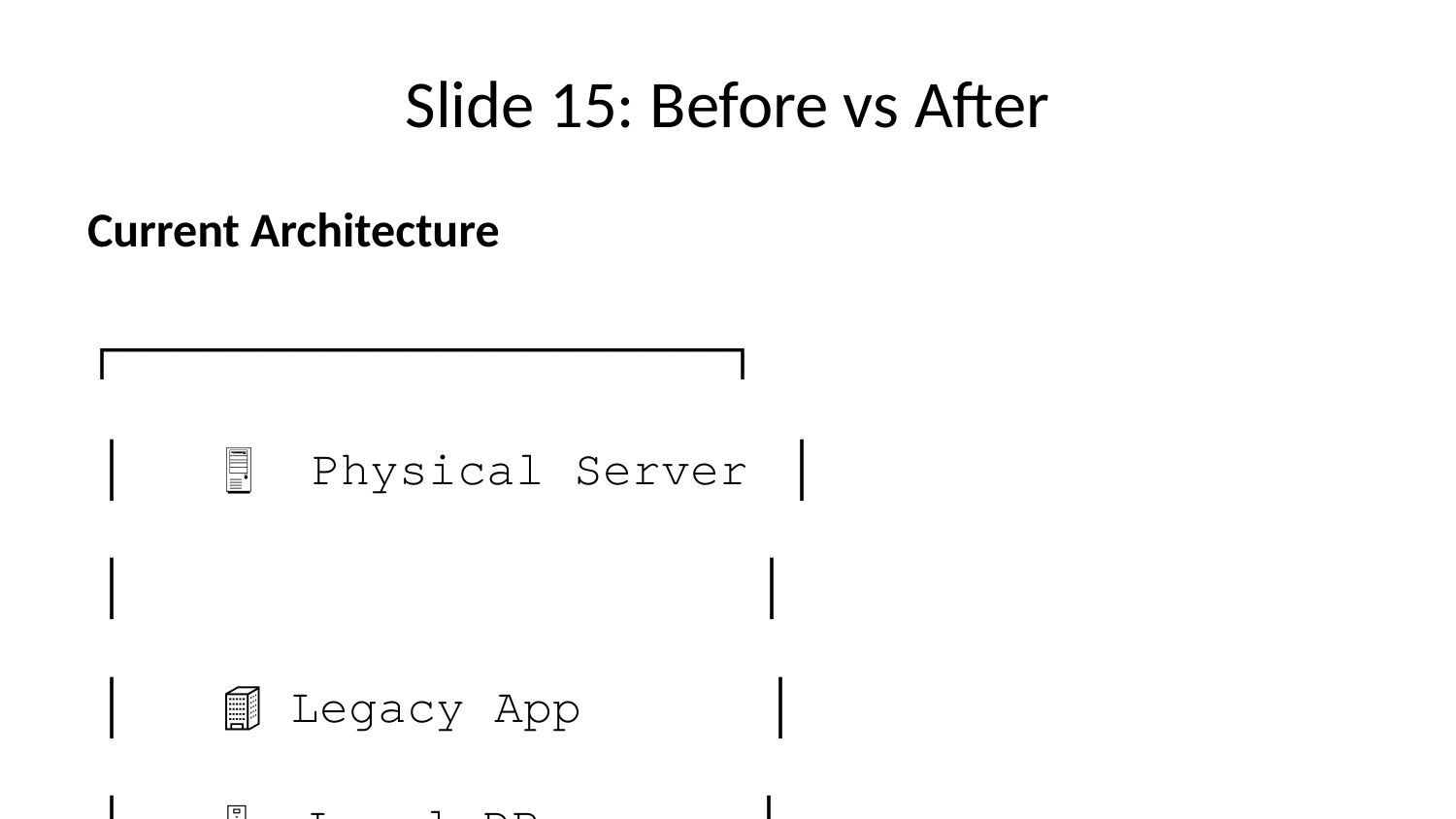

# Slide 15: Before vs After
Current Architecture
┌─────────────────────┐
│   🖥️  Physical Server │
│                     │
│   🏢 Legacy App      │
│   🗄️  Local DB       │
│   📁 File Storage    │
└─────────────────────┘
Target Architecture
┌─────────────────────────────────────┐
│        ☁️  Kubernetes Cluster        │
├─────────────────────────────────────┤
│  🐳 App Pods    │  🗄️  DB Service   │
│  📊 Monitoring  │  📁 Persistent Vol │
│  🔒 Security    │  🌐 Ingress       │
└─────────────────────────────────────┘